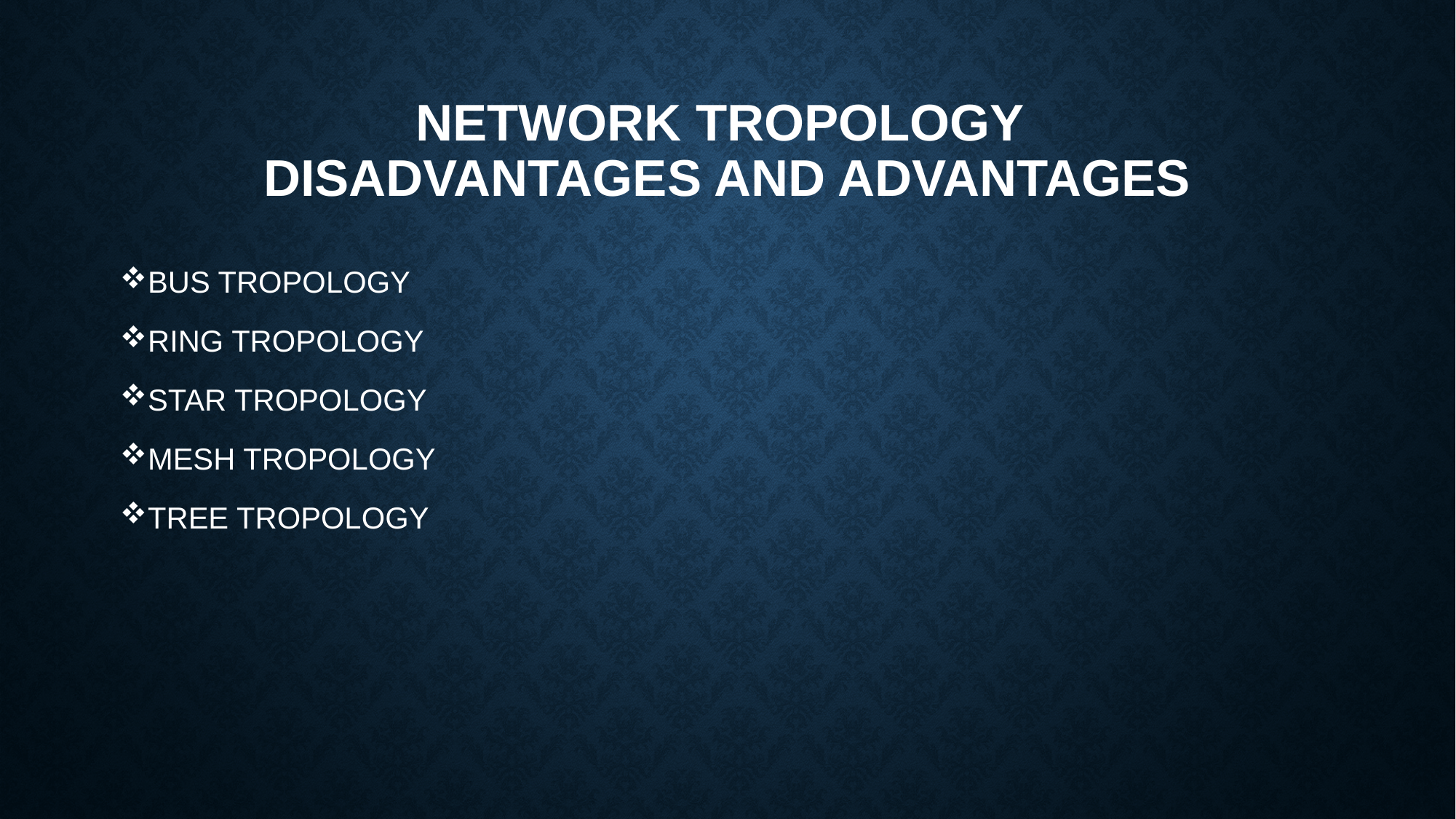

# NETWORK TROPOLOGY DISADVANTAGES AND ADVANTAGES
BUS TROPOLOGY
RING TROPOLOGY
STAR TROPOLOGY
MESH TROPOLOGY
TREE TROPOLOGY